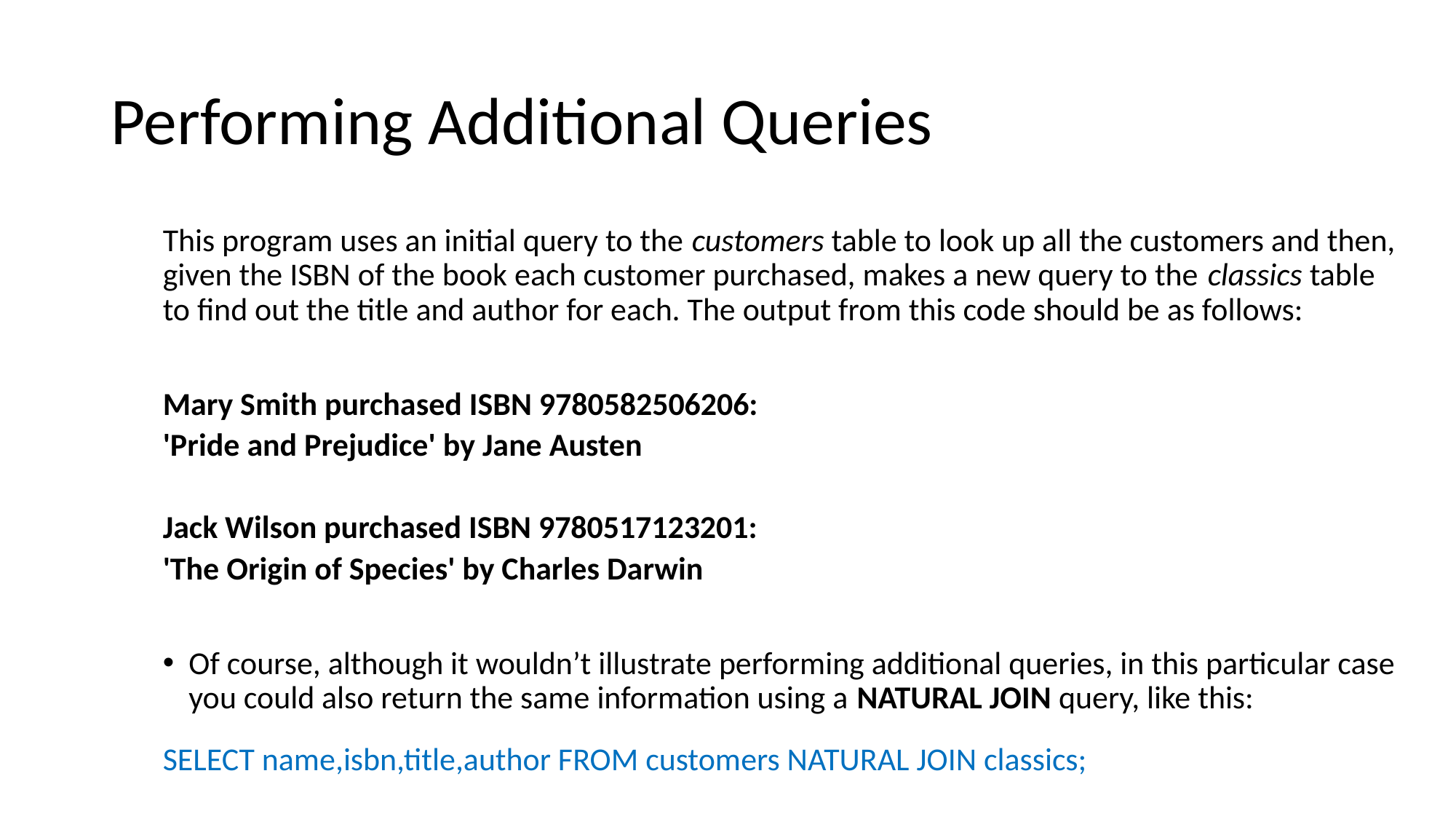

# Performing Additional Queries
This program uses an initial query to the customers table to look up all the customers and then, given the ISBN of the book each customer purchased, makes a new query to the classics table to find out the title and author for each. The output from this code should be as follows:

Mary Smith purchased ISBN 9780582506206:
'Pride and Prejudice' by Jane Austen

Jack Wilson purchased ISBN 9780517123201:
'The Origin of Species' by Charles Darwin

Of course, although it wouldn’t illustrate performing additional queries, in this particular case you could also return the same information using a NATURAL JOIN query, like this:

SELECT name,isbn,title,author FROM customers NATURAL JOIN classics;